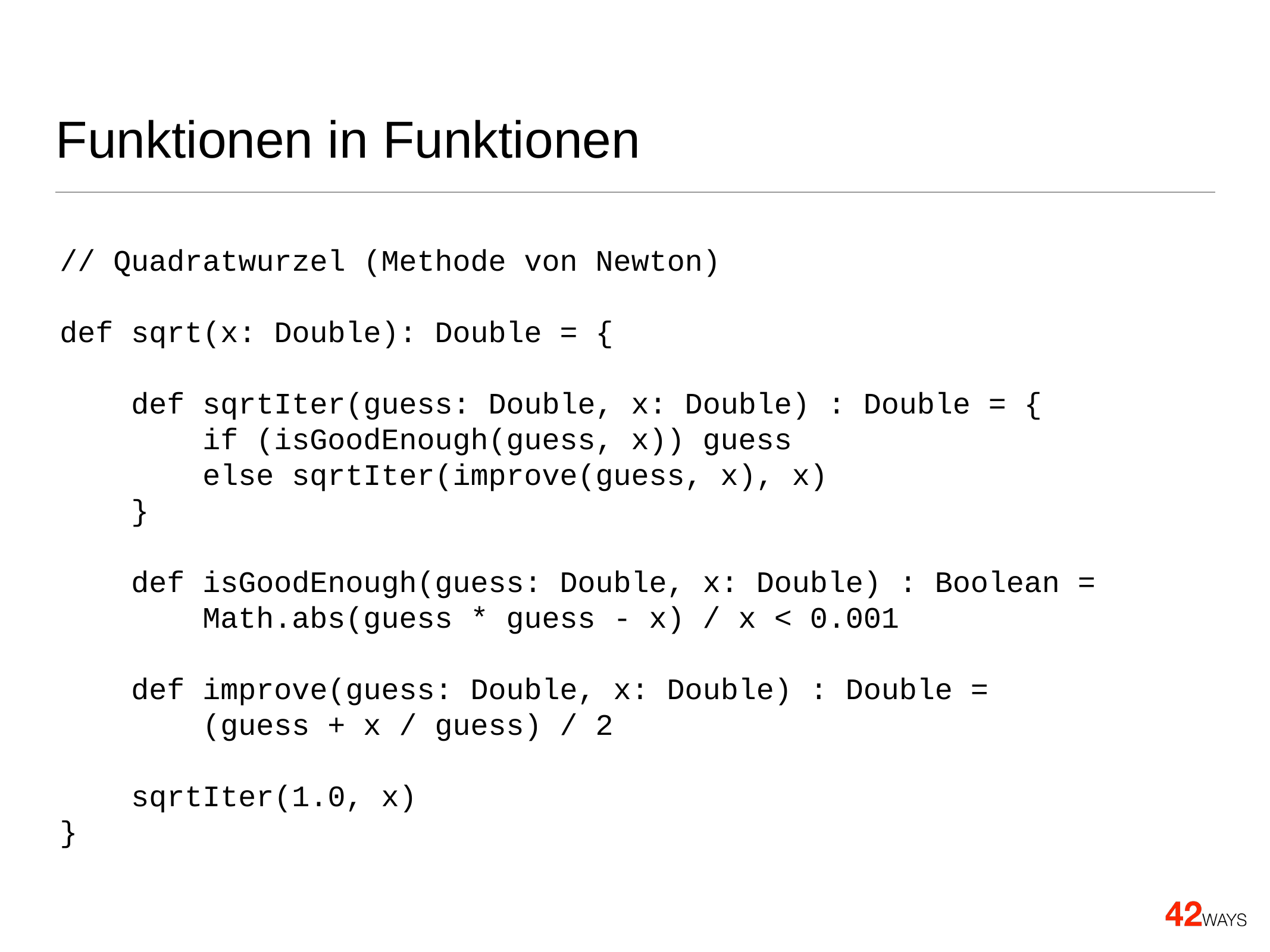

# Funktionen in Funktionen
// Quadratwurzel (Methode von Newton)

def sqrt(x: Double): Double = {

    def sqrtIter(guess: Double, x: Double) : Double = {
        if (isGoodEnough(guess, x)) guess
        else sqrtIter(improve(guess, x), x)
    }

    def isGoodEnough(guess: Double, x: Double) : Boolean =
        Math.abs(guess * guess - x) / x < 0.001

    def improve(guess: Double, x: Double) : Double =
        (guess + x / guess) / 2

    sqrtIter(1.0, x)
}